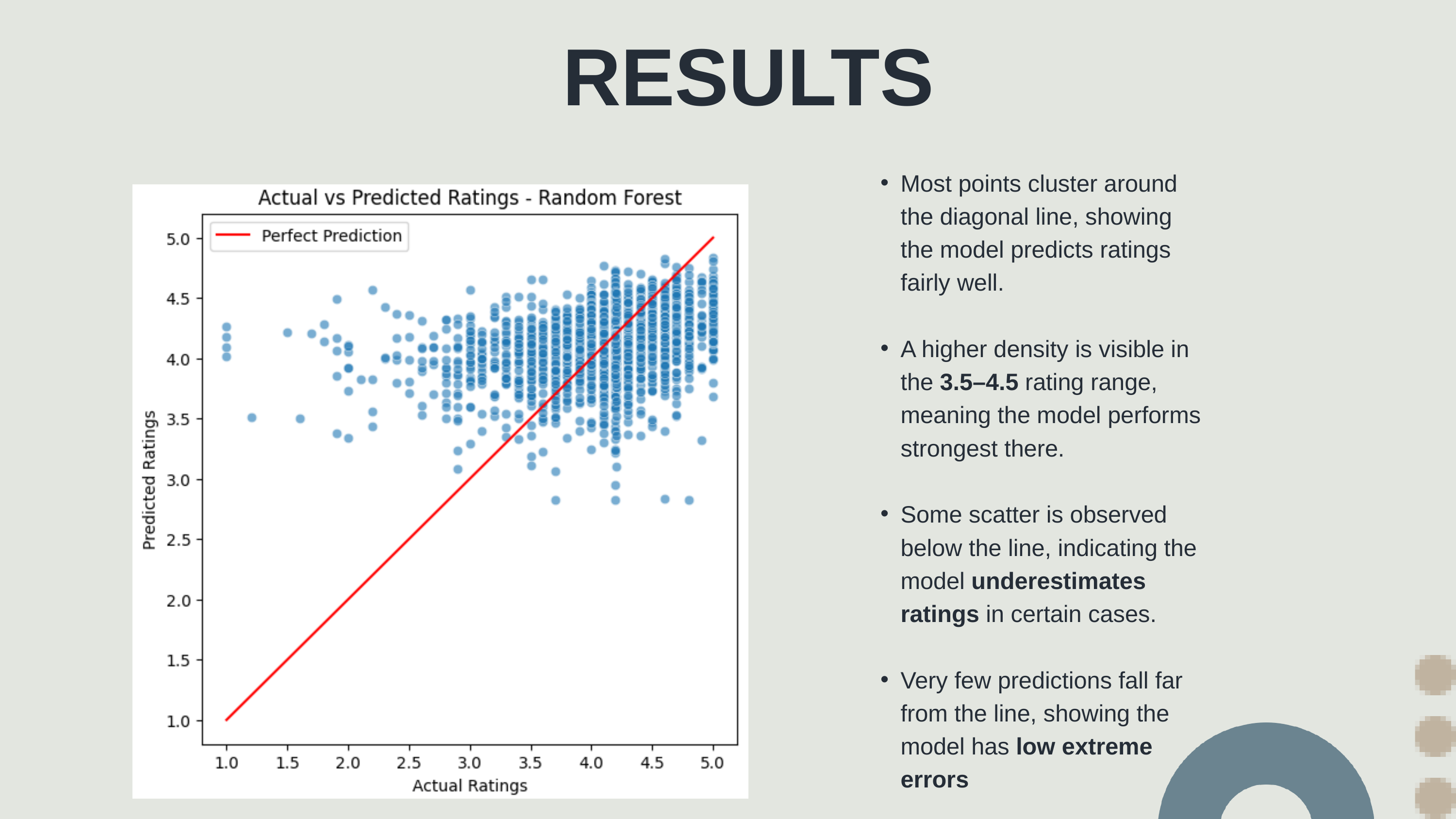

RESULTS
Most points cluster around the diagonal line, showing the model predicts ratings fairly well.

A higher density is visible in the 3.5–4.5 rating range, meaning the model performs strongest there.

Some scatter is observed below the line, indicating the model underestimates ratings in certain cases.

Very few predictions fall far from the line, showing the model has low extreme errors